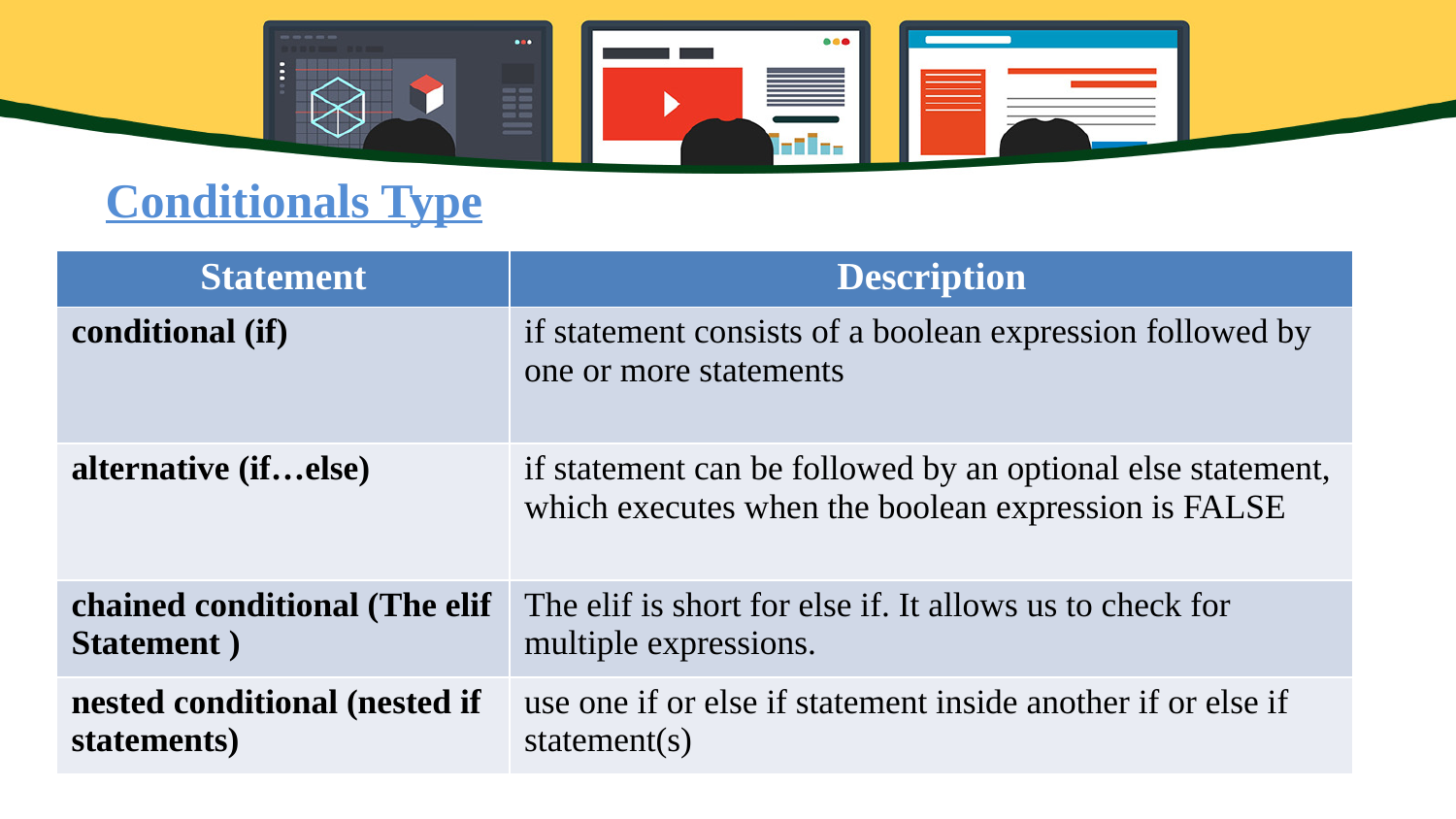

Conditionals Type

| Statement | Description |
| --- | --- |
| conditional (if) | if statement consists of a boolean expression followed by one or more statements |
| alternative (if…else) | if statement can be followed by an optional else statement, which executes when the boolean expression is FALSE |
| chained conditional (The elif Statement ) | The elif is short for else if. It allows us to check for multiple expressions. |
| nested conditional (nested if statements) | use one if or else if statement inside another if or else if statement(s) |